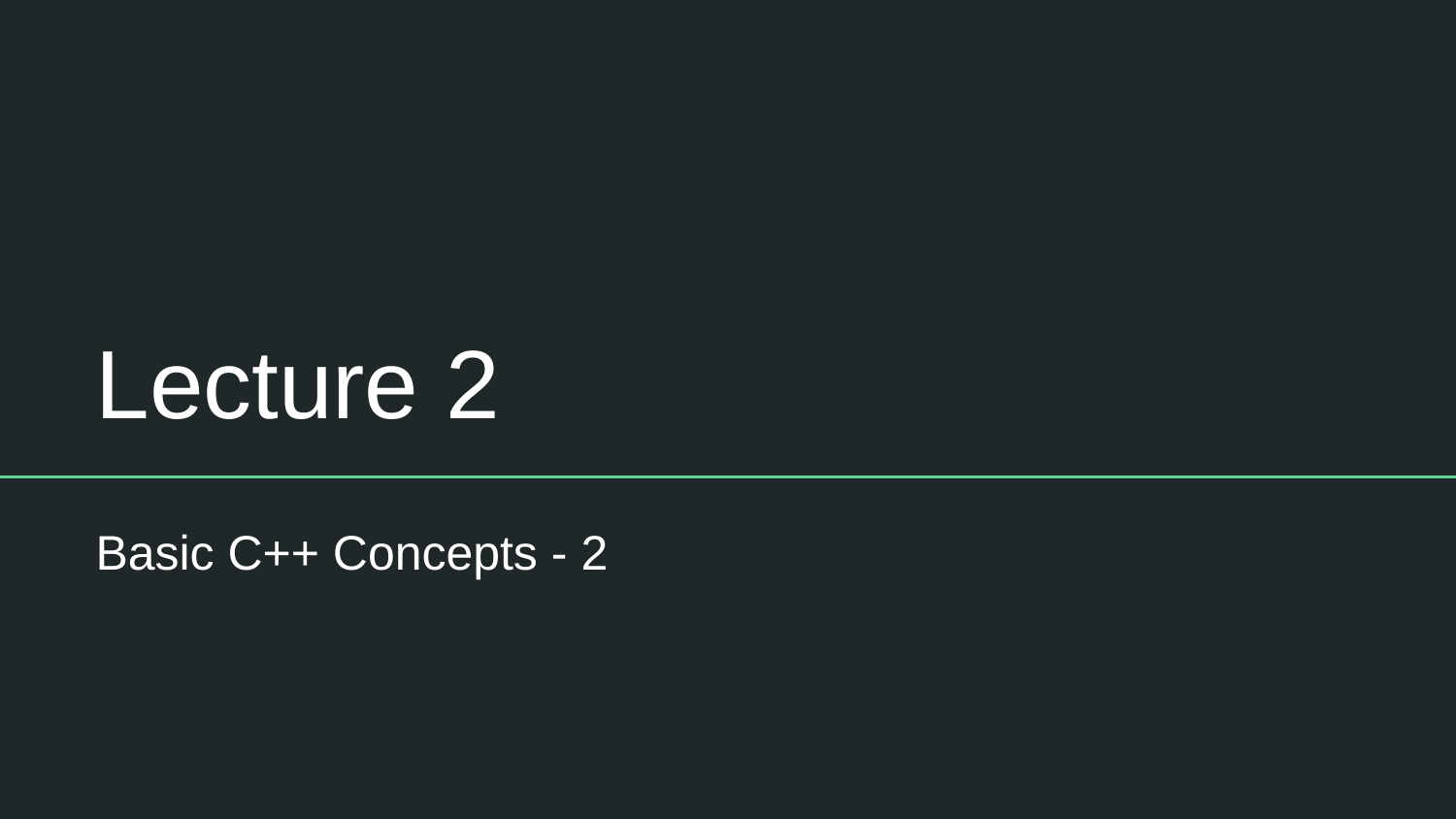

# Lecture 2
Basic C++ Concepts - 2